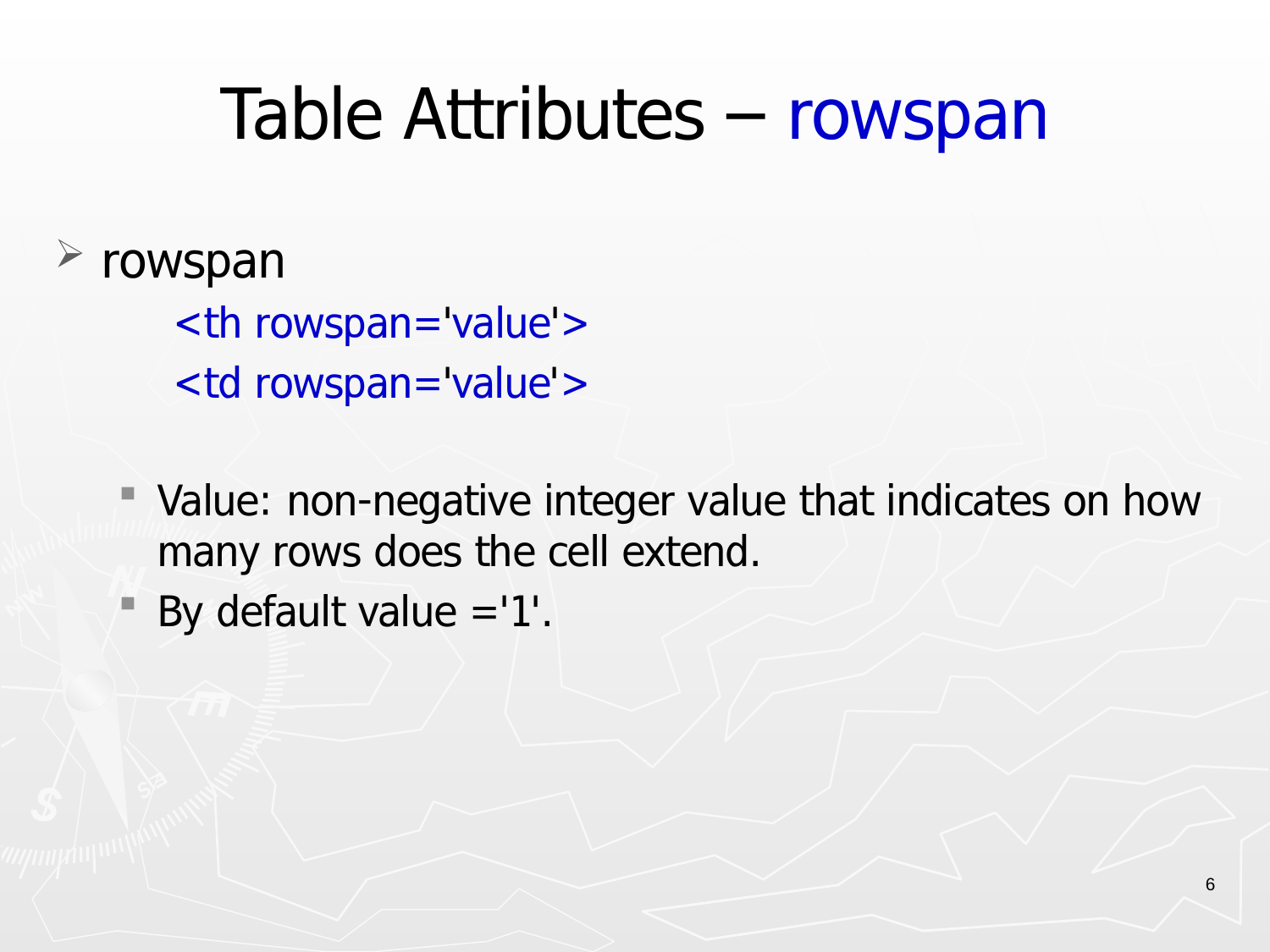

# Table Attributes – rowspan
rowspan
<th rowspan='value'>
<td rowspan='value'>

Value: non-negative integer value that indicates on how many rows does the cell extend.
By default value ='1'.
6